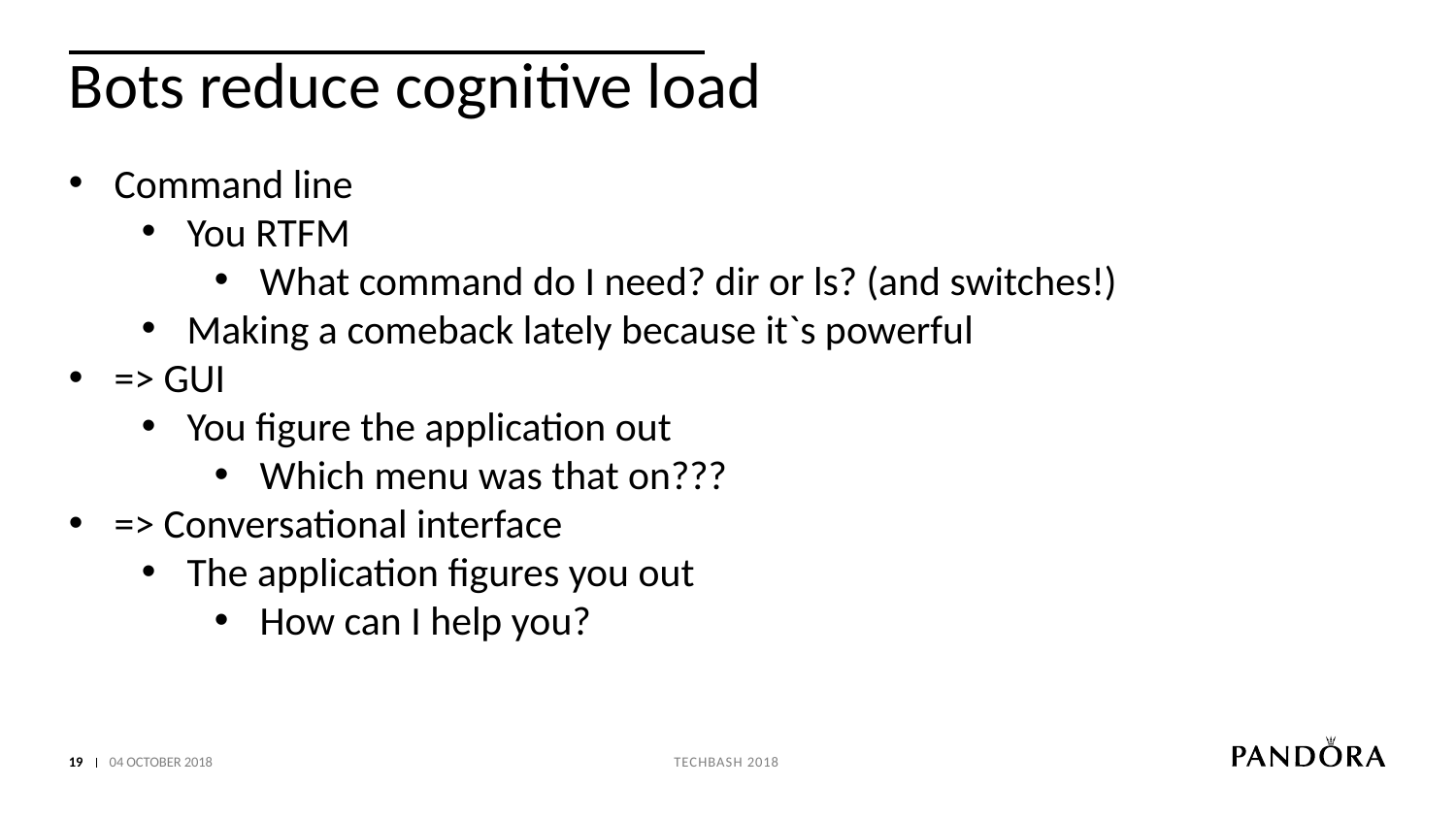

# Bots reduce cognitive load
Command line
You RTFM
What command do I need? dir or ls? (and switches!)
Making a comeback lately because it`s powerful
=> GUI
You figure the application out
Which menu was that on???
=> Conversational interface
The application figures you out
How can I help you?
19
04 October 2018
Techbash 2018